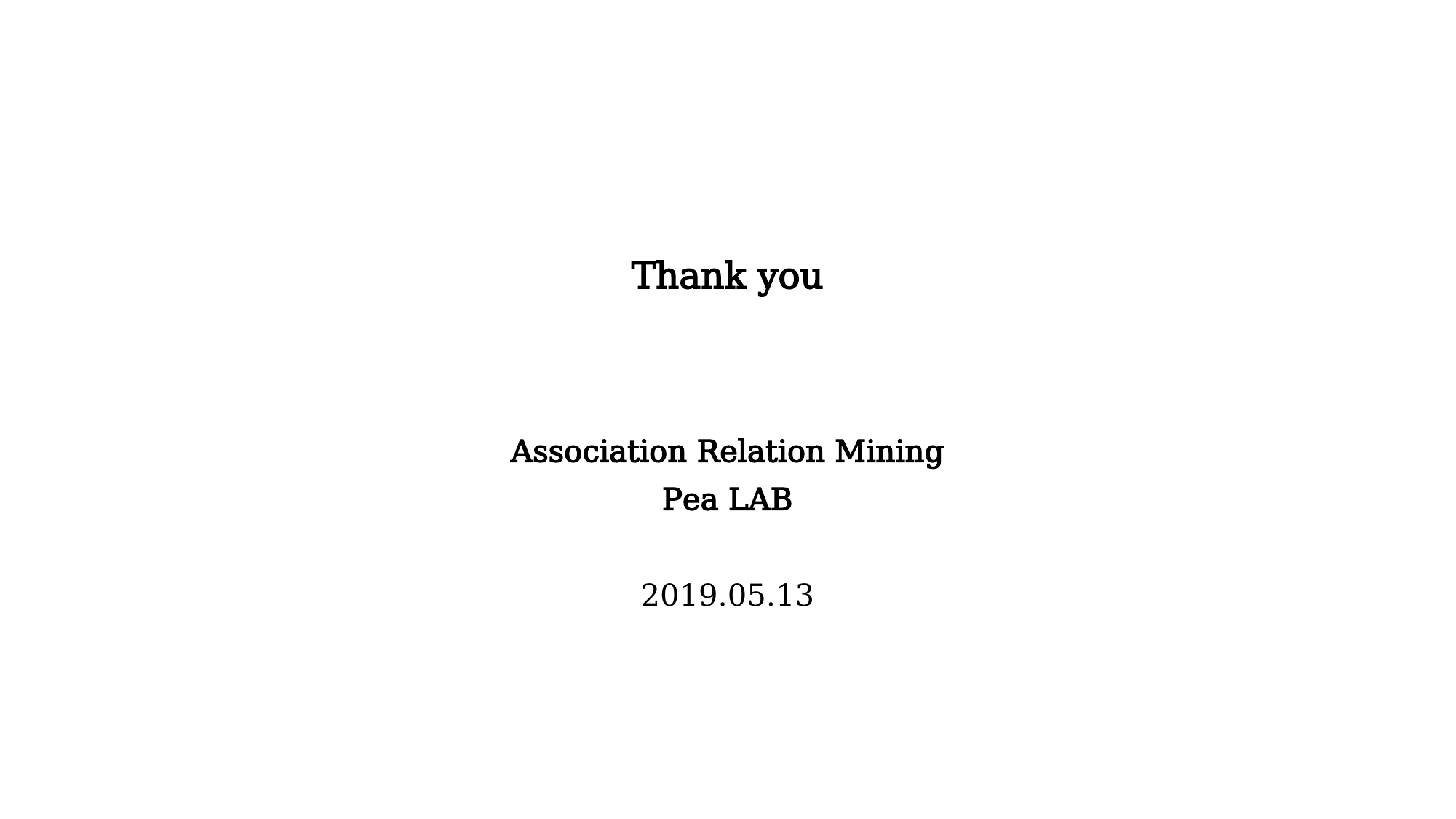

# Thank you
Association Relation Mining
Pea LAB

2019.05.13